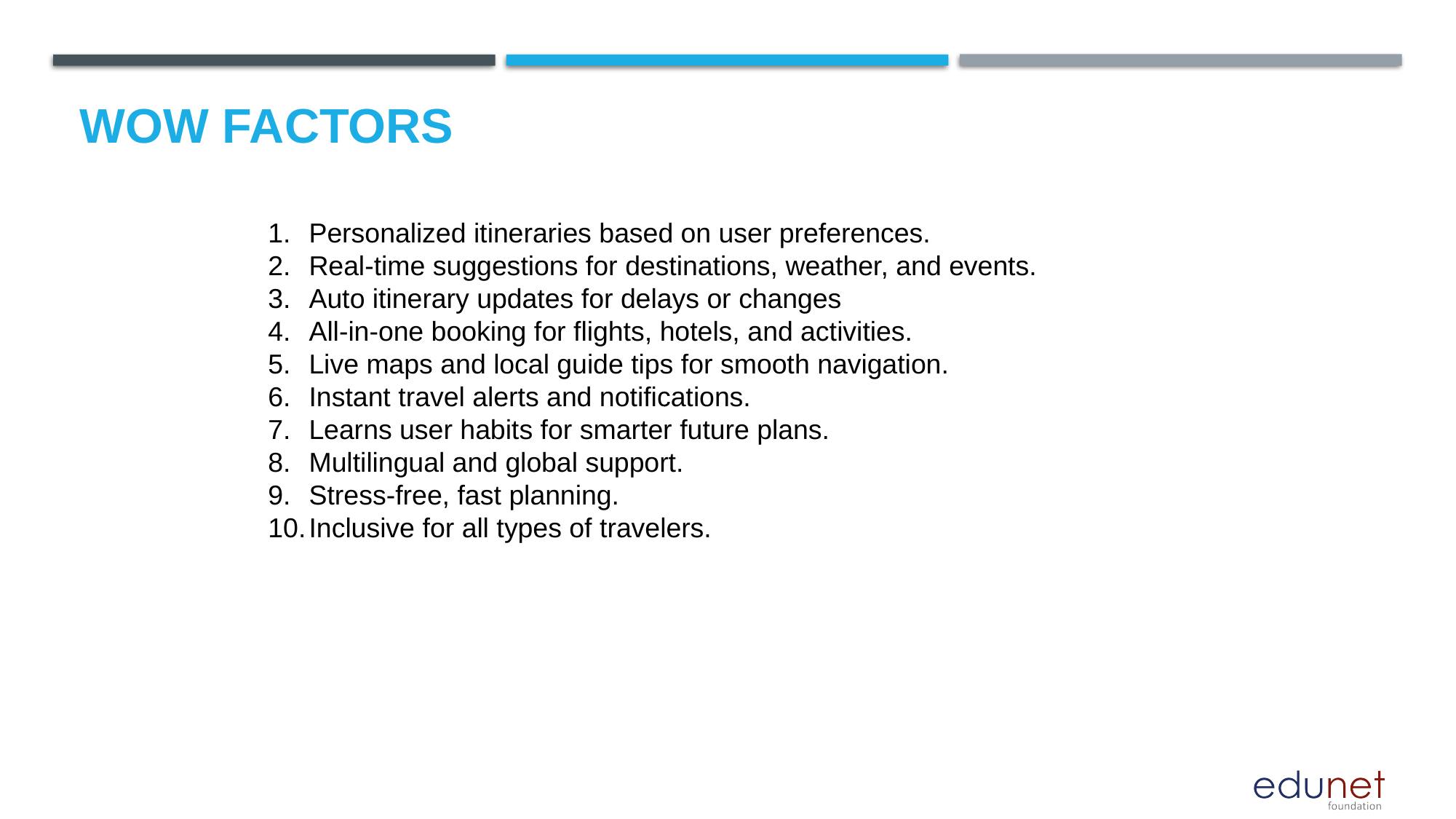

# Wow factors
Personalized itineraries based on user preferences.
Real-time suggestions for destinations, weather, and events.
Auto itinerary updates for delays or changes
All-in-one booking for flights, hotels, and activities.
Live maps and local guide tips for smooth navigation.
Instant travel alerts and notifications.
Learns user habits for smarter future plans.
Multilingual and global support.
Stress-free, fast planning.
Inclusive for all types of travelers.